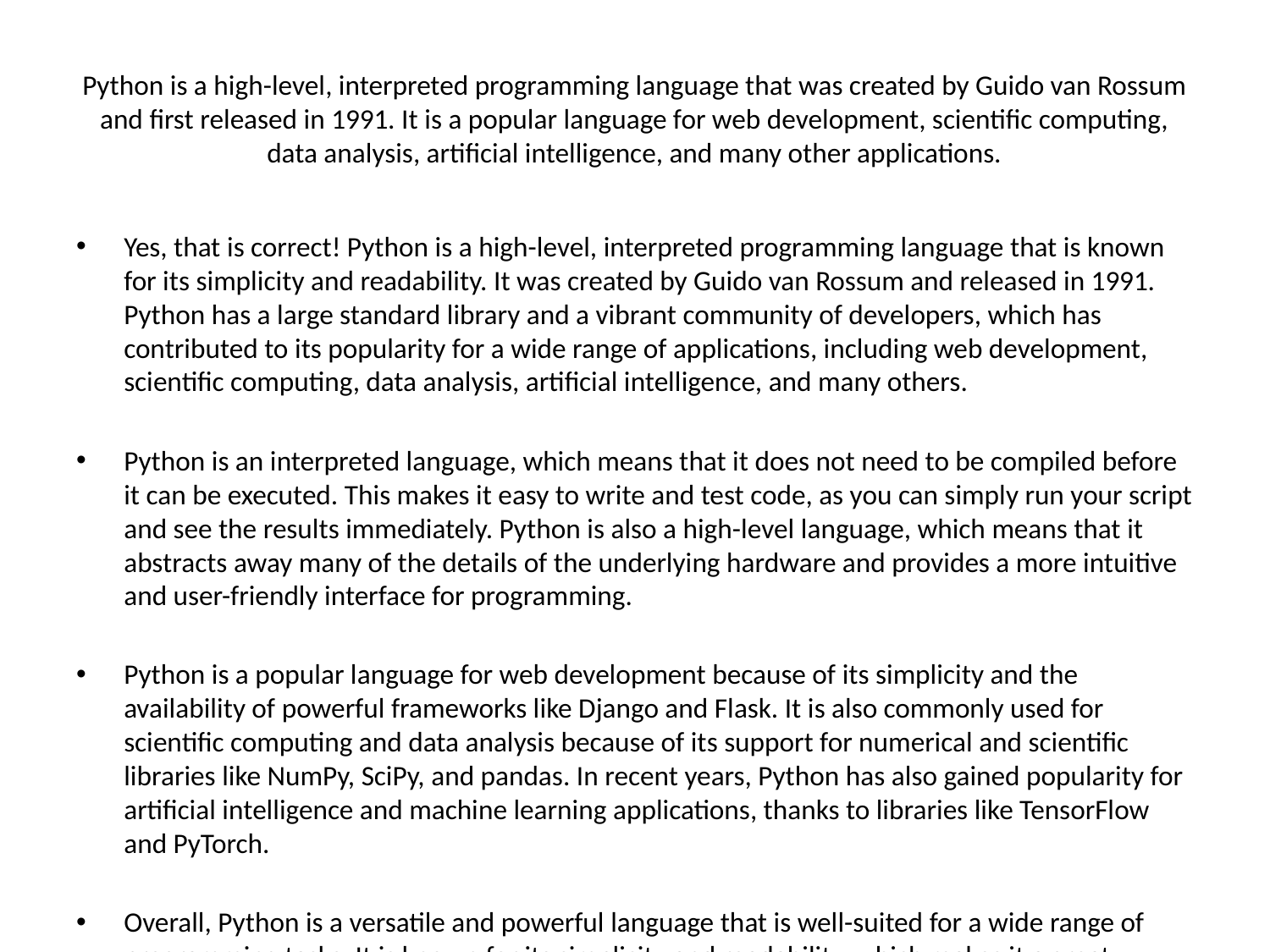

# Python is a high-level, interpreted programming language that was created by Guido van Rossum and first released in 1991. It is a popular language for web development, scientific computing, data analysis, artificial intelligence, and many other applications.
Yes, that is correct! Python is a high-level, interpreted programming language that is known for its simplicity and readability. It was created by Guido van Rossum and released in 1991. Python has a large standard library and a vibrant community of developers, which has contributed to its popularity for a wide range of applications, including web development, scientific computing, data analysis, artificial intelligence, and many others.

Python is an interpreted language, which means that it does not need to be compiled before it can be executed. This makes it easy to write and test code, as you can simply run your script and see the results immediately. Python is also a high-level language, which means that it abstracts away many of the details of the underlying hardware and provides a more intuitive and user-friendly interface for programming.

Python is a popular language for web development because of its simplicity and the availability of powerful frameworks like Django and Flask. It is also commonly used for scientific computing and data analysis because of its support for numerical and scientific libraries like NumPy, SciPy, and pandas. In recent years, Python has also gained popularity for artificial intelligence and machine learning applications, thanks to libraries like TensorFlow and PyTorch.

Overall, Python is a versatile and powerful language that is well-suited for a wide range of programming tasks. It is known for its simplicity and readability, which makes it a great language for beginners, but it is also capable of handling complex and demanding applications.